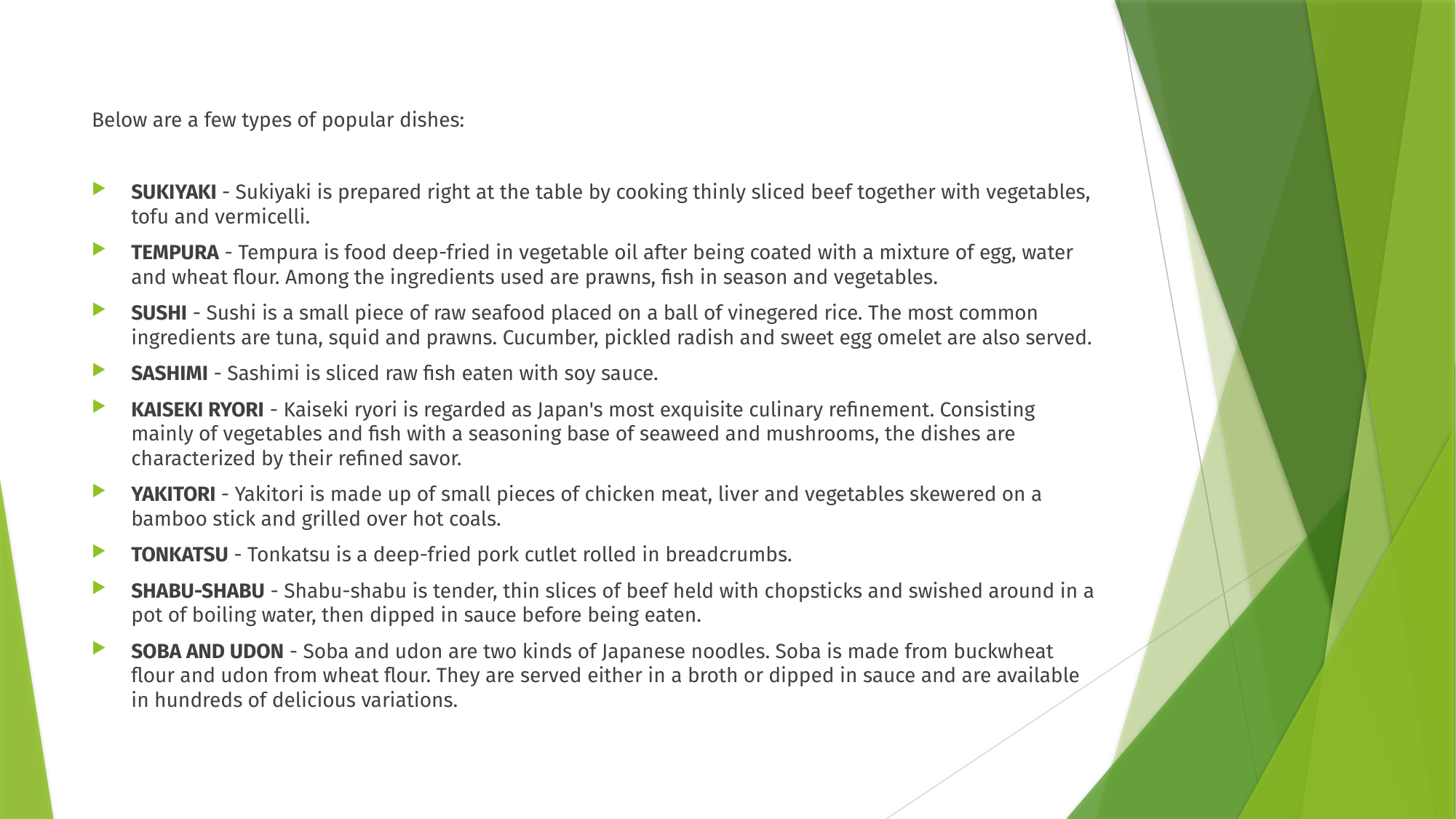

Below are a few types of popular dishes:

SUKIYAKI - Sukiyaki is prepared right at the table by cooking thinly sliced beef together with vegetables, tofu and vermicelli.
TEMPURA - Tempura is food deep-fried in vegetable oil after being coated with a mixture of egg, water and wheat flour. Among the ingredients used are prawns, fish in season and vegetables.
SUSHI - Sushi is a small piece of raw seafood placed on a ball of vinegered rice. The most common ingredients are tuna, squid and prawns. Cucumber, pickled radish and sweet egg omelet are also served.
SASHIMI - Sashimi is sliced raw fish eaten with soy sauce.
KAISEKI RYORI - Kaiseki ryori is regarded as Japan's most exquisite culinary refinement. Consisting mainly of vegetables and fish with a seasoning base of seaweed and mushrooms, the dishes are characterized by their refined savor.
YAKITORI - Yakitori is made up of small pieces of chicken meat, liver and vegetables skewered on a bamboo stick and grilled over hot coals.
TONKATSU - Tonkatsu is a deep-fried pork cutlet rolled in breadcrumbs.
SHABU-SHABU - Shabu-shabu is tender, thin slices of beef held with chopsticks and swished around in a pot of boiling water, then dipped in sauce before being eaten.
SOBA AND UDON - Soba and udon are two kinds of Japanese noodles. Soba is made from buckwheat flour and udon from wheat flour. They are served either in a broth or dipped in sauce and are available in hundreds of delicious variations.